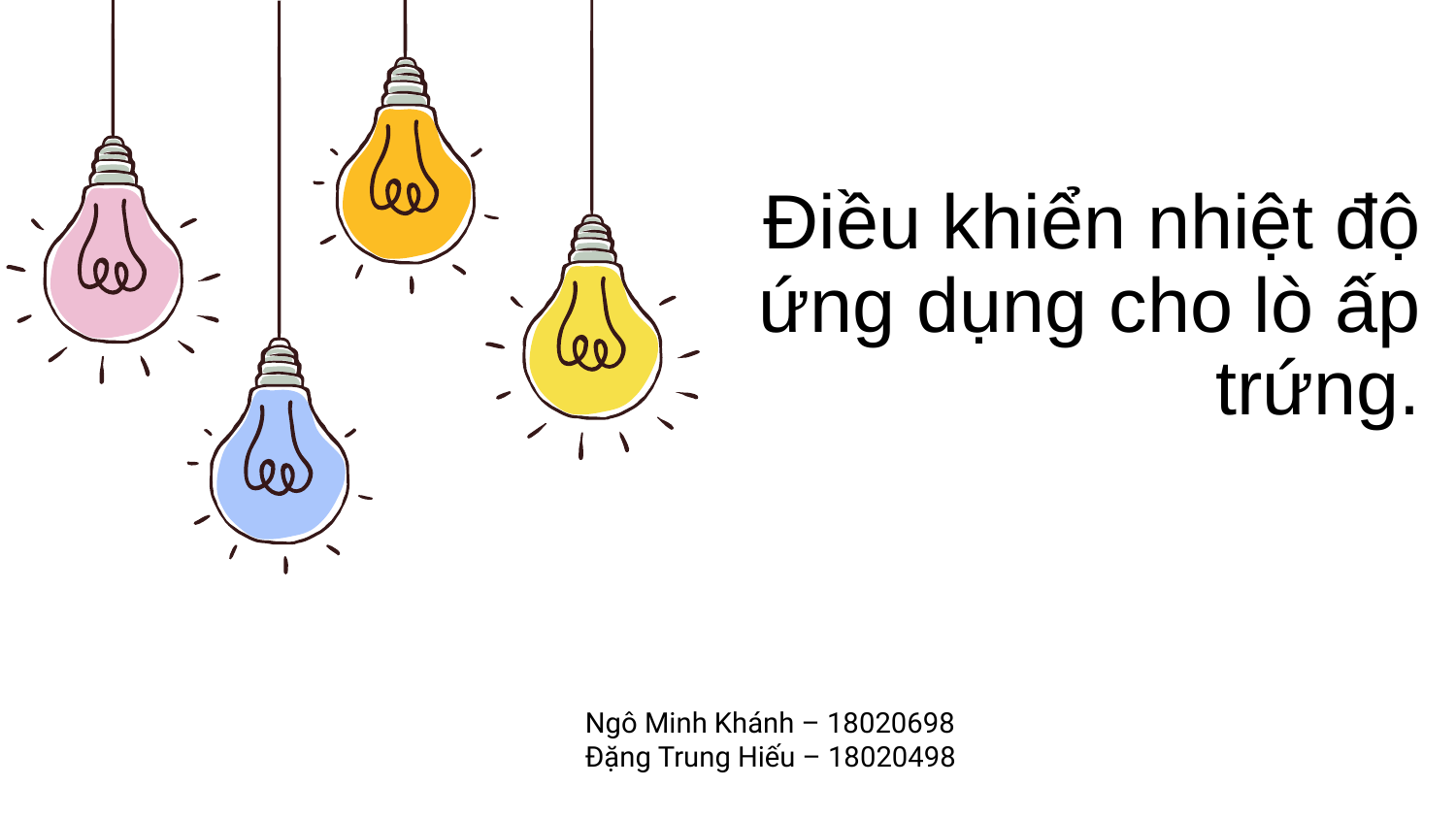

# Điều khiển nhiệt độ ứng dụng cho lò ấp trứng.
Ngô Minh Khánh – 18020698
Đặng Trung Hiếu – 18020498